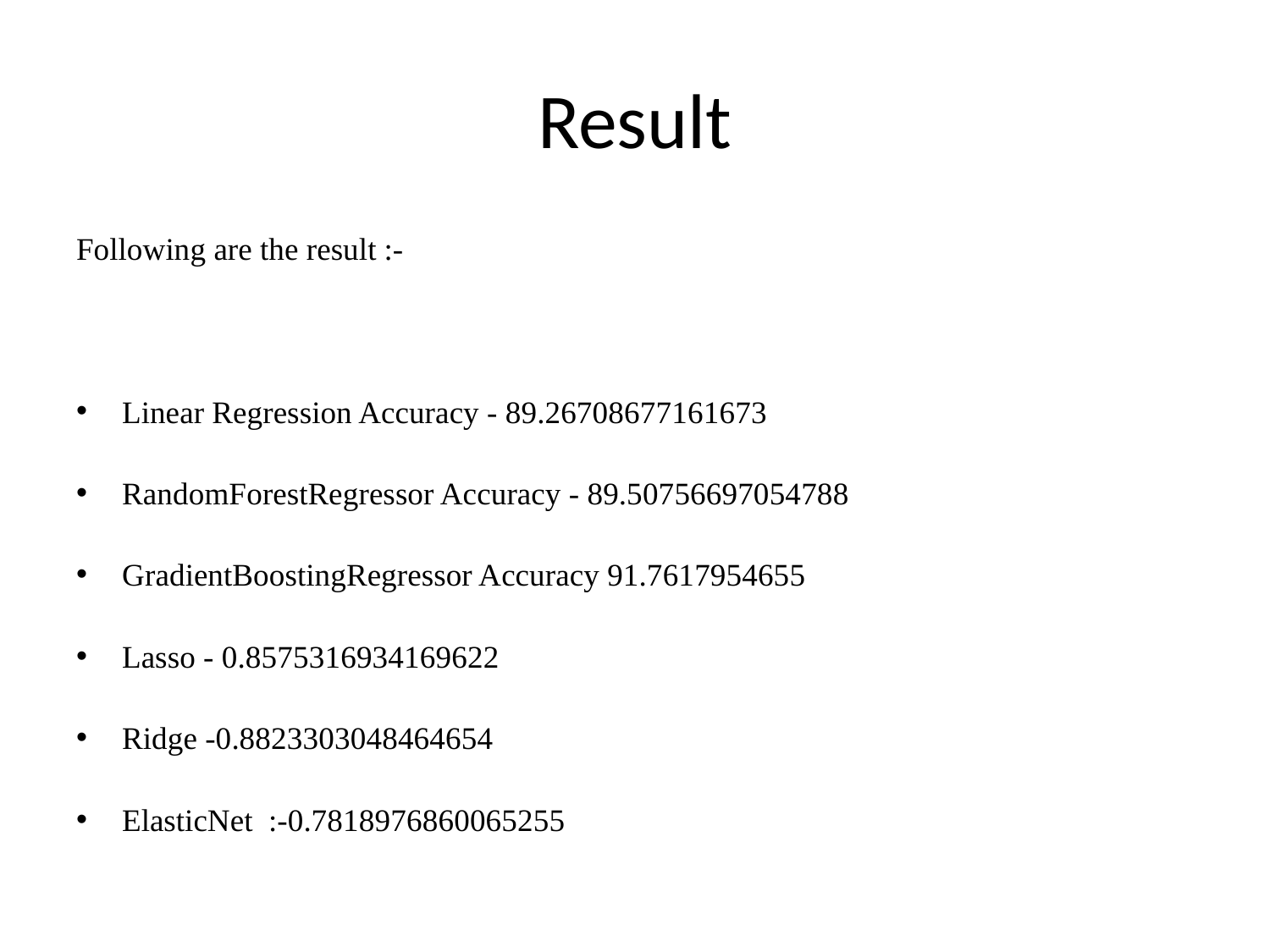

# Result
Following are the result :-

Linear Regression Accuracy - 89.26708677161673
RandomForestRegressor Accuracy - 89.50756697054788
GradientBoostingRegressor Accuracy 91.7617954655
Lasso - 0.8575316934169622
Ridge -0.8823303048464654
ElasticNet  :-0.7818976860065255